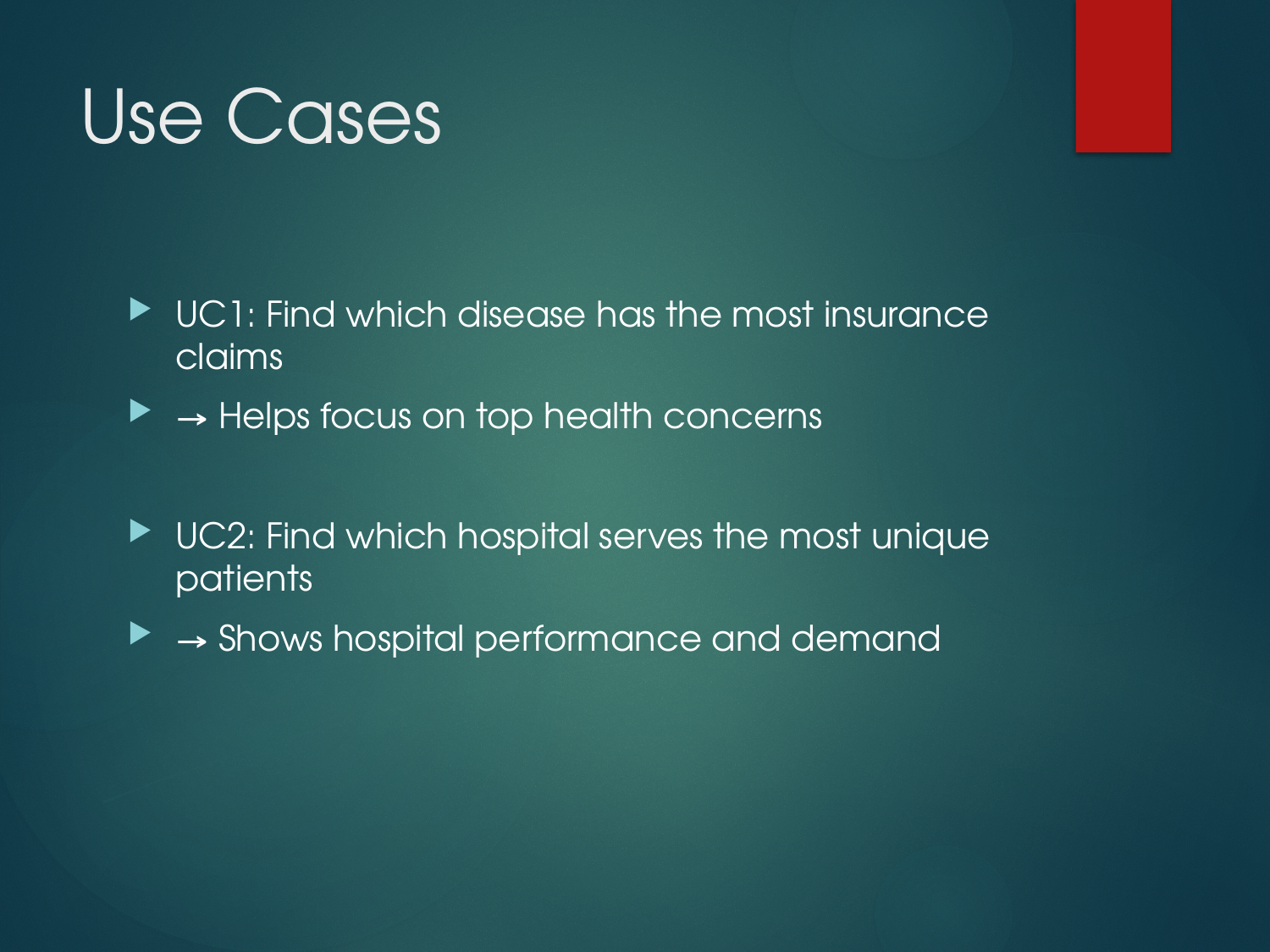

# Use Cases
UC1: Find which disease has the most insurance claims
→ Helps focus on top health concerns

UC2: Find which hospital serves the most unique patients
→ Shows hospital performance and demand